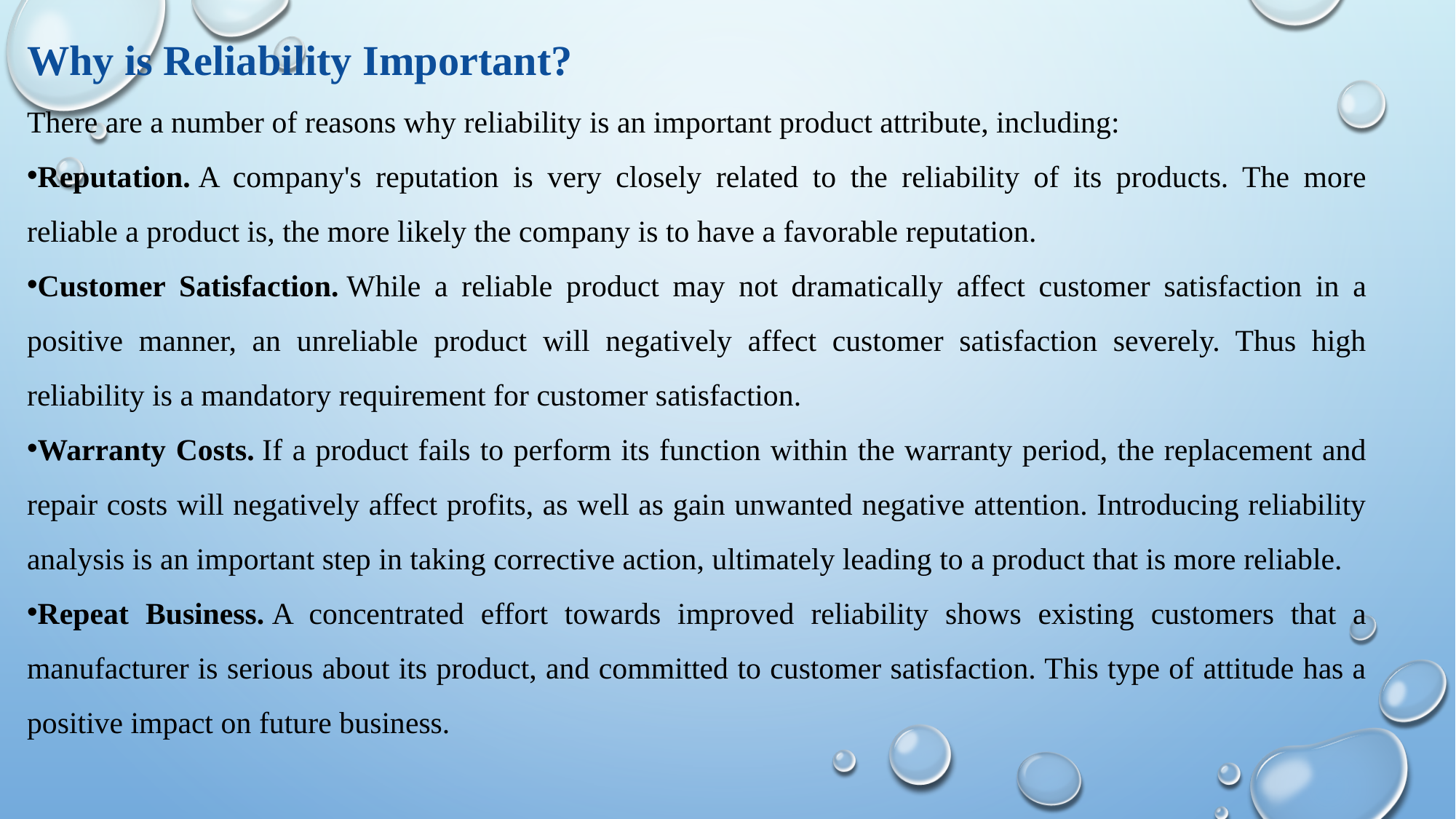

Why is Reliability Important?
There are a number of reasons why reliability is an important product attribute, including:
Reputation. A company's reputation is very closely related to the reliability of its products. The more reliable a product is, the more likely the company is to have a favorable reputation.
Customer Satisfaction. While a reliable product may not dramatically affect customer satisfaction in a positive manner, an unreliable product will negatively affect customer satisfaction severely. Thus high reliability is a mandatory requirement for customer satisfaction.
Warranty Costs. If a product fails to perform its function within the warranty period, the replacement and repair costs will negatively affect profits, as well as gain unwanted negative attention. Introducing reliability analysis is an important step in taking corrective action, ultimately leading to a product that is more reliable.
Repeat Business. A concentrated effort towards improved reliability shows existing customers that a manufacturer is serious about its product, and committed to customer satisfaction. This type of attitude has a positive impact on future business.